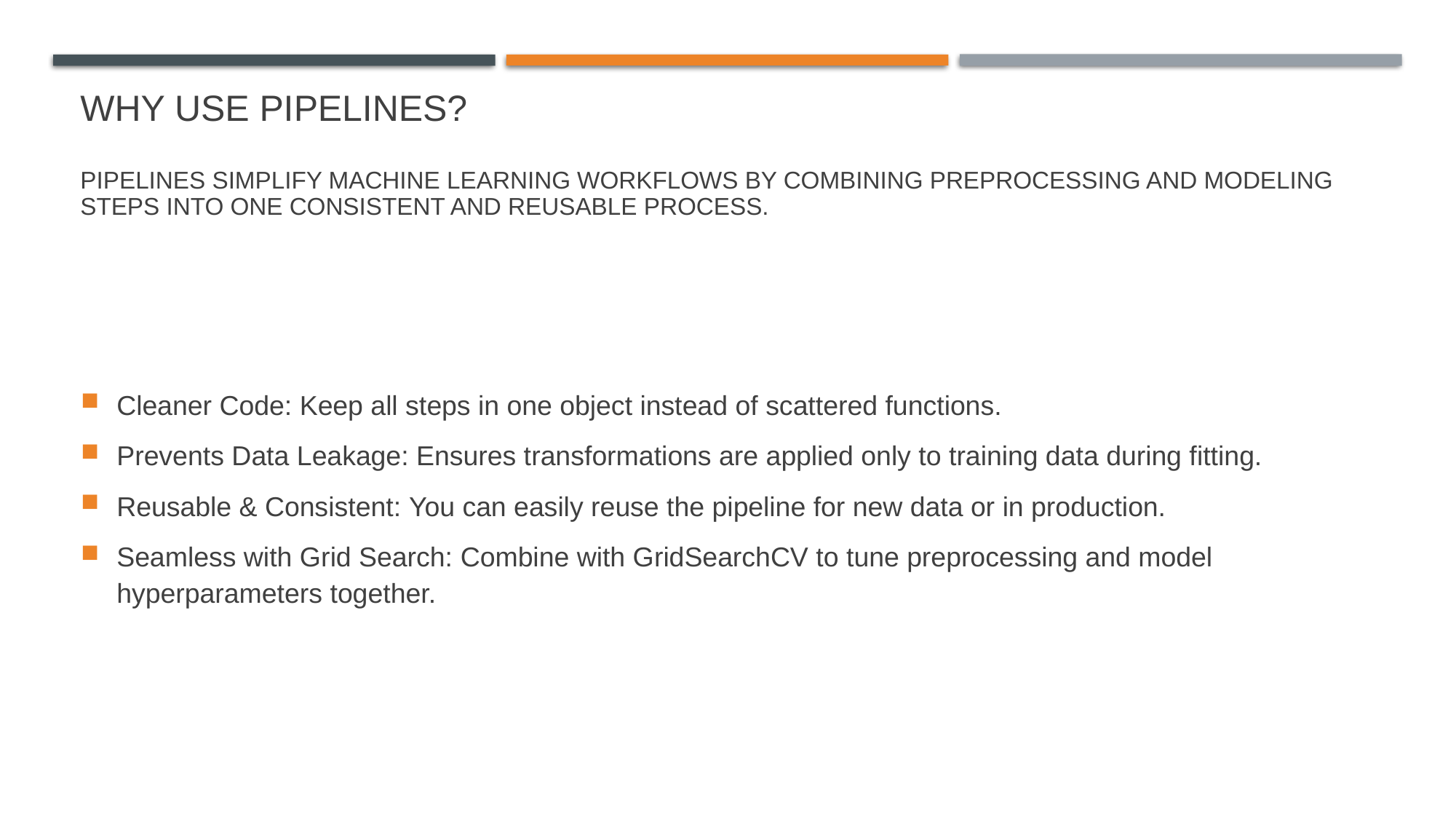

# Why Use Pipelines? Pipelines simplify machine learning workflows by combining preprocessing and modeling steps into one consistent and reusable process.
Cleaner Code: Keep all steps in one object instead of scattered functions.
Prevents Data Leakage: Ensures transformations are applied only to training data during fitting.
Reusable & Consistent: You can easily reuse the pipeline for new data or in production.
Seamless with Grid Search: Combine with GridSearchCV to tune preprocessing and model hyperparameters together.